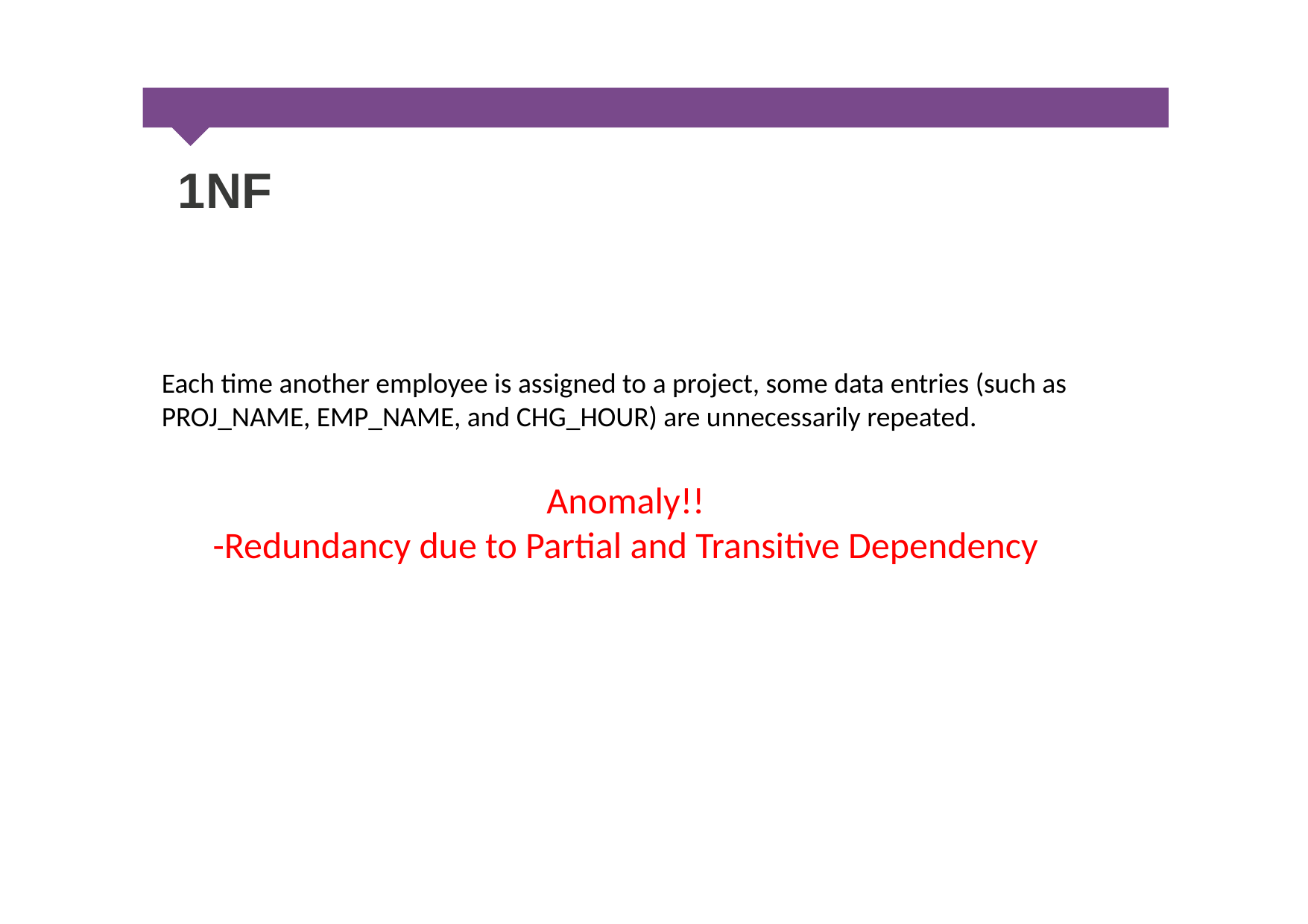

1NF
Each time another employee is assigned to a project, some data entries (such as PROJ_NAME, EMP_NAME, and CHG_HOUR) are unnecessarily repeated.

Anomaly!!
-Redundancy due to Partial and Transitive Dependency